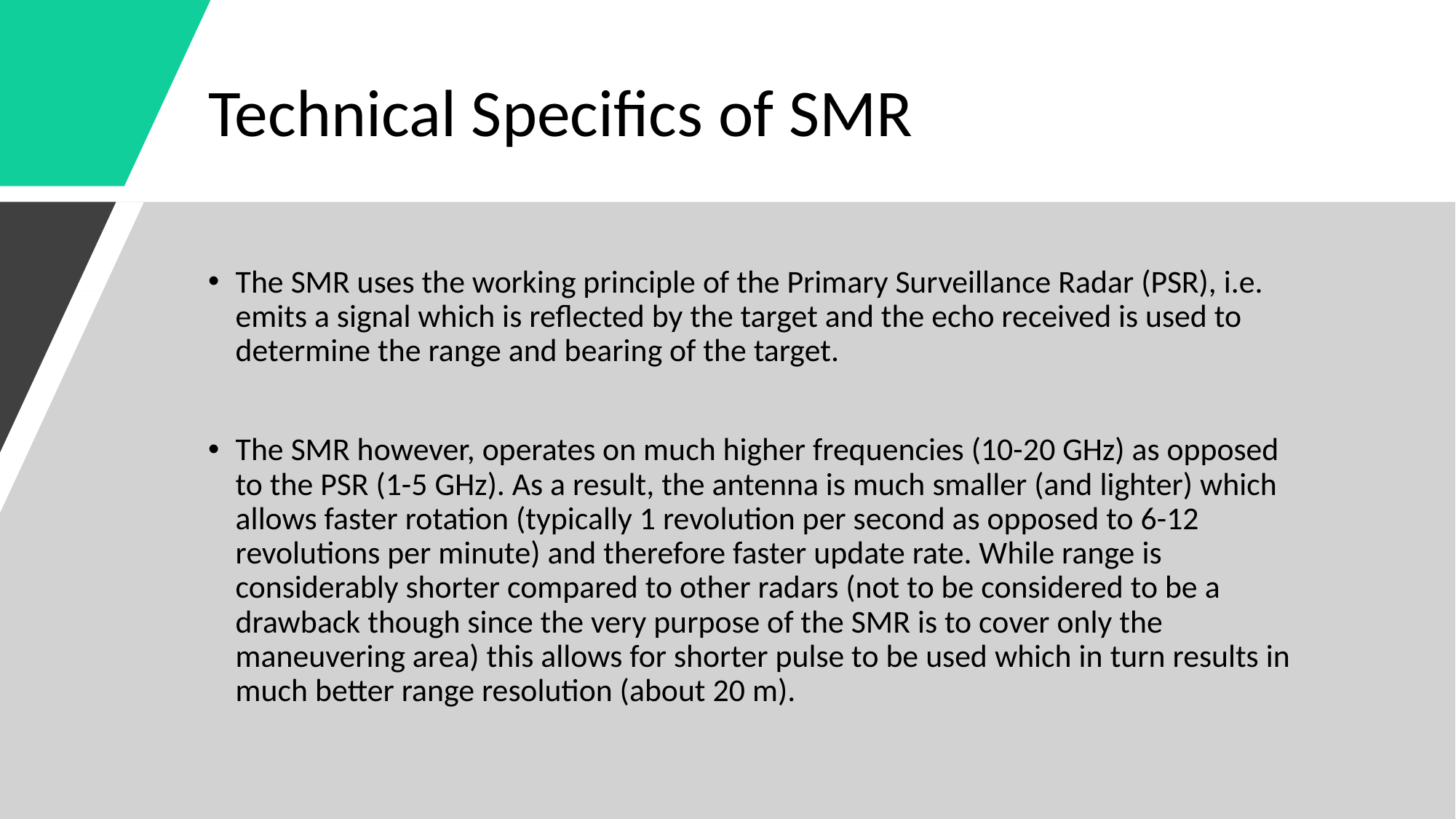

# Technical Specifics of SMR

The SMR uses the working principle of the Primary Surveillance Radar (PSR), i.e. emits a signal which is reflected by the target and the echo received is used to determine the range and bearing of the target.

The SMR however, operates on much higher frequencies (10-20 GHz) as opposed to the PSR (1-5 GHz). As a result, the antenna is much smaller (and lighter) which allows faster rotation (typically 1 revolution per second as opposed to 6-12 revolutions per minute) and therefore faster update rate. While range is considerably shorter compared to other radars (not to be considered to be a drawback though since the very purpose of the SMR is to cover only the maneuvering area) this allows for shorter pulse to be used which in turn results in much better range resolution (about 20 m).